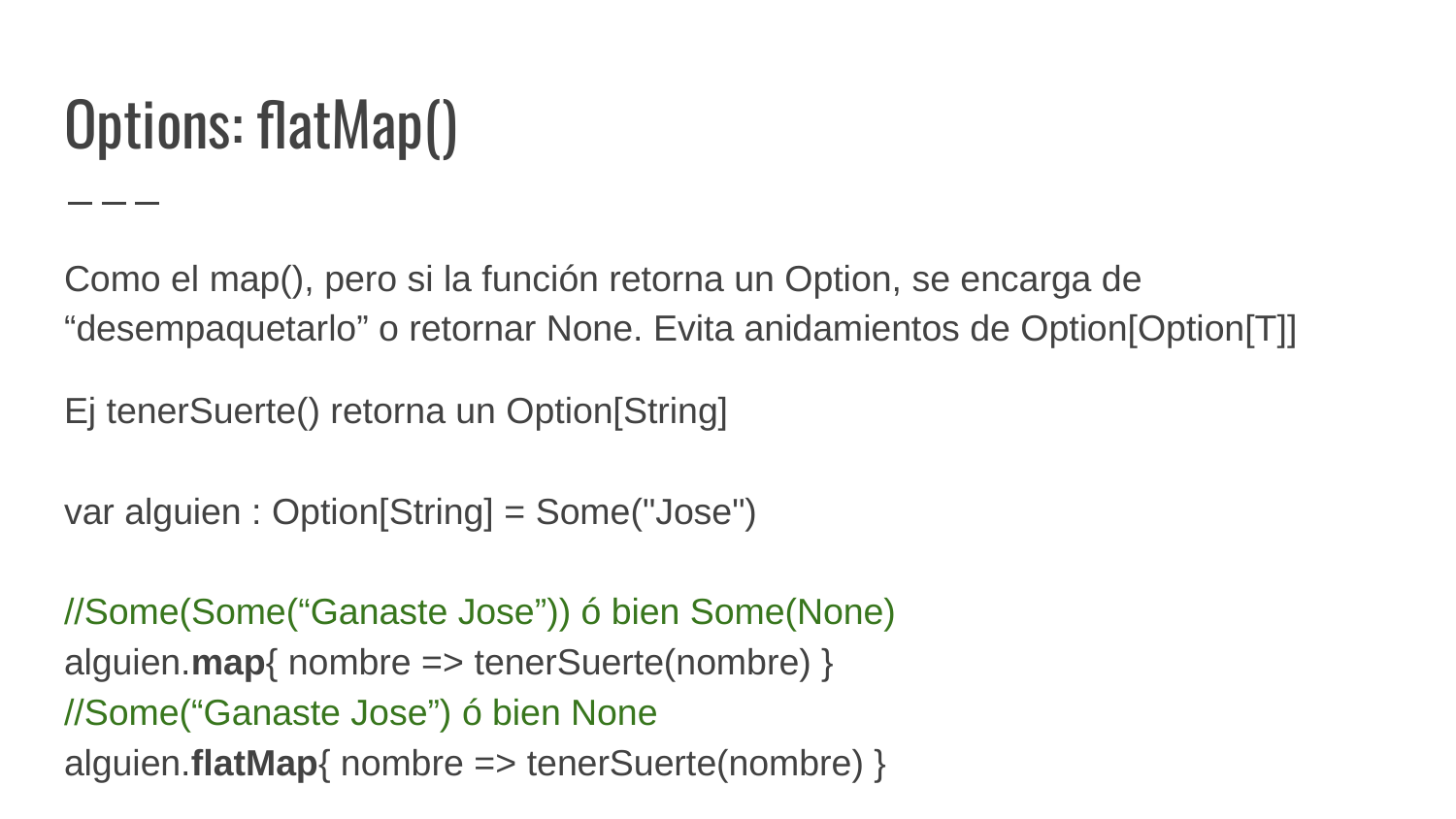

# Options: flatMap()
Como el map(), pero si la función retorna un Option, se encarga de “desempaquetarlo” o retornar None. Evita anidamientos de Option[Option[T]]
Ej tenerSuerte() retorna un Option[String]

var alguien : Option[String] = Some("Jose")

//Some(Some(“Ganaste Jose”)) ó bien Some(None)
alguien.map{ nombre => tenerSuerte(nombre) }
//Some(“Ganaste Jose”) ó bien None
alguien.flatMap{ nombre => tenerSuerte(nombre) }